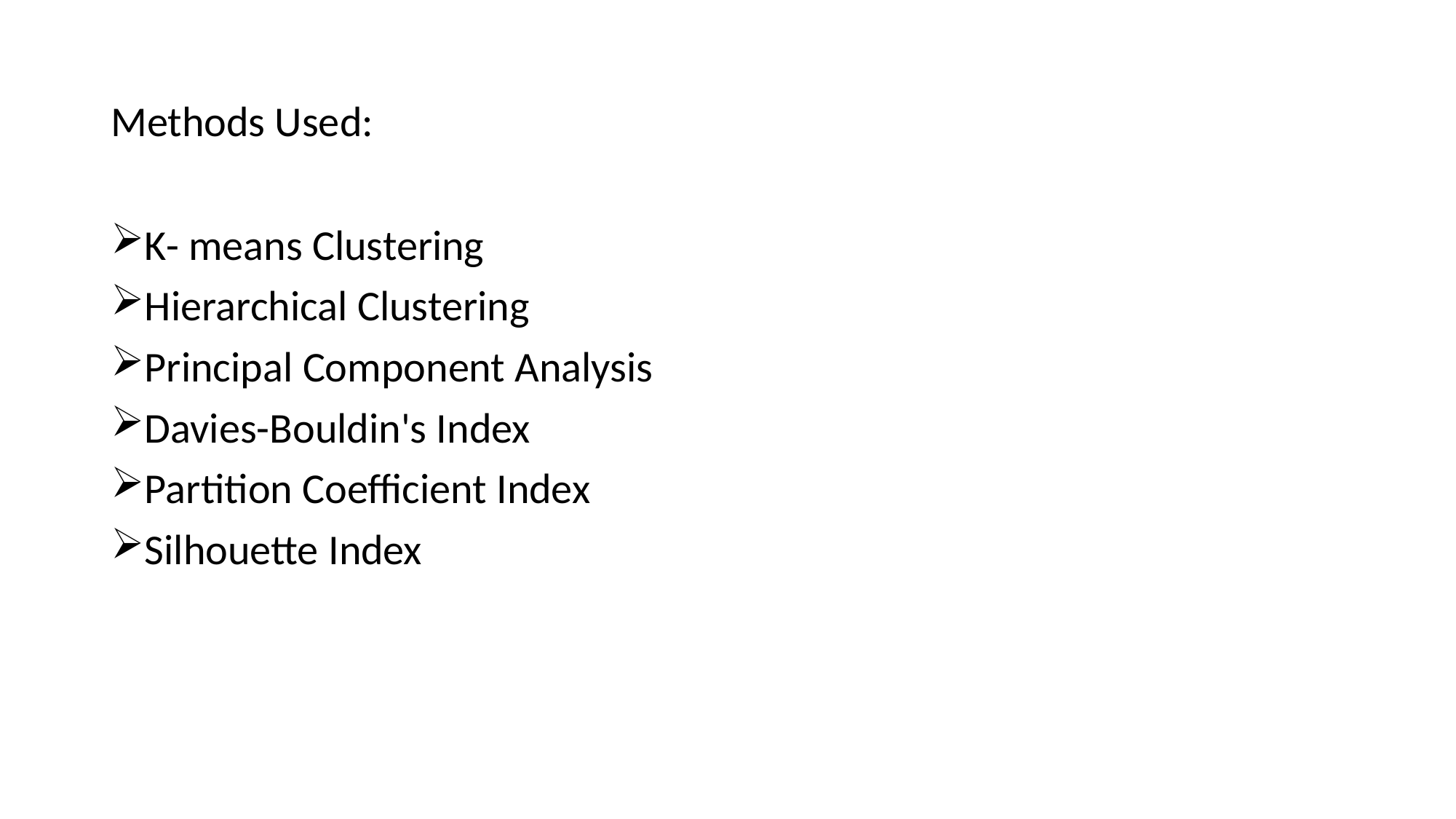

# Methods Used:
K- means Clustering
Hierarchical Clustering
Principal Component Analysis
Davies-Bouldin's Index
Partition Coefficient Index
Silhouette Index